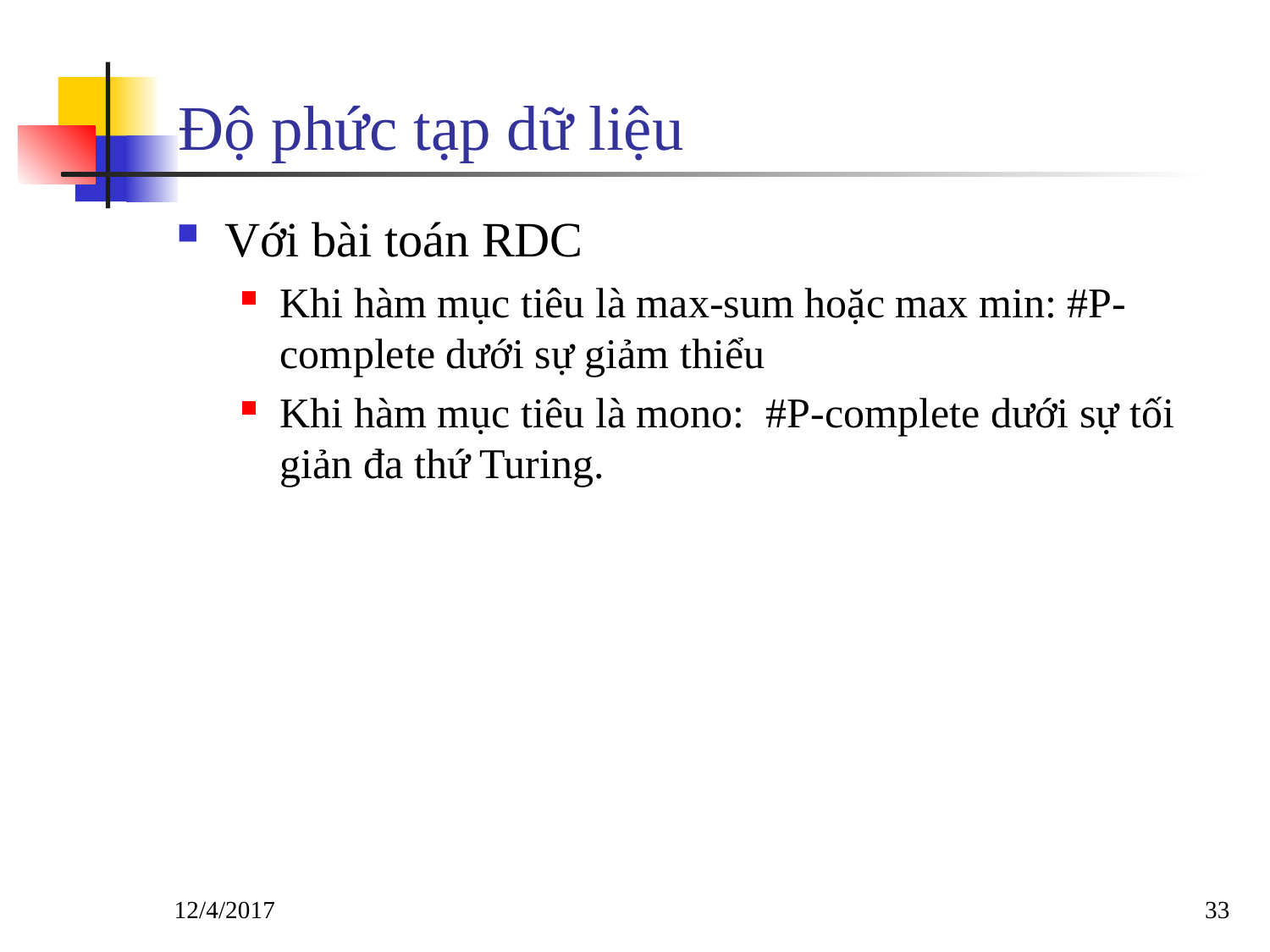

# Độ phức tạp dữ liệu
Với bài toán RDC
Khi hàm mục tiêu là max-sum hoặc max min: #P-complete dưới sự giảm thiểu
Khi hàm mục tiêu là mono:  #P-complete dưới sự tối giản đa thứ Turing.
12/4/2017
33